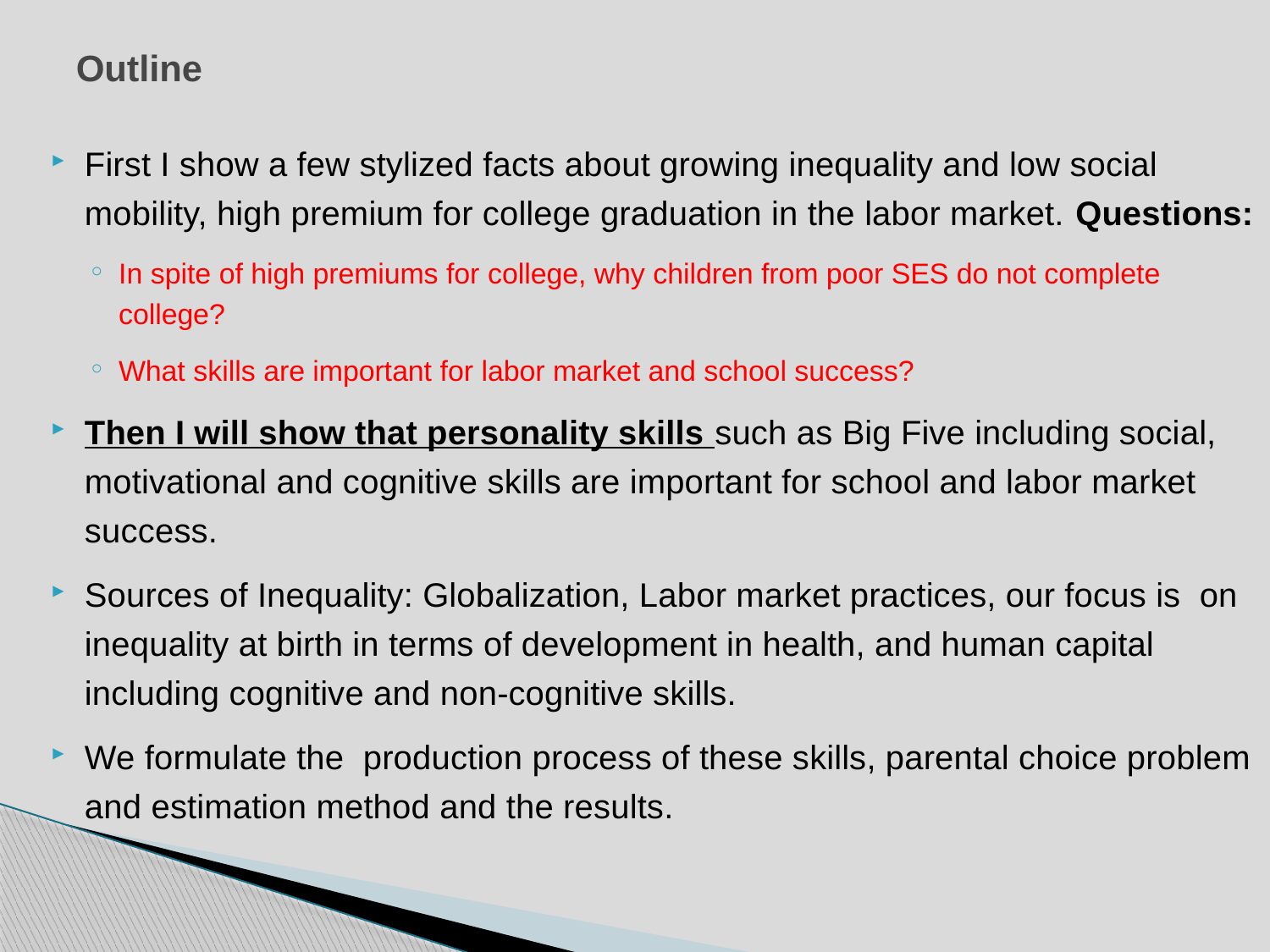

# Outline

First I show a few stylized facts about growing inequality and low social mobility, high premium for college graduation in the labor market. Questions:
In spite of high premiums for college, why children from poor SES do not complete college?
What skills are important for labor market and school success?
Then I will show that personality skills such as Big Five including social, motivational and cognitive skills are important for school and labor market success.
Sources of Inequality: Globalization, Labor market practices, our focus is  on inequality at birth in terms of development in health, and human capital including cognitive and non-cognitive skills.
We formulate the  production process of these skills, parental choice problem and estimation method and the results.